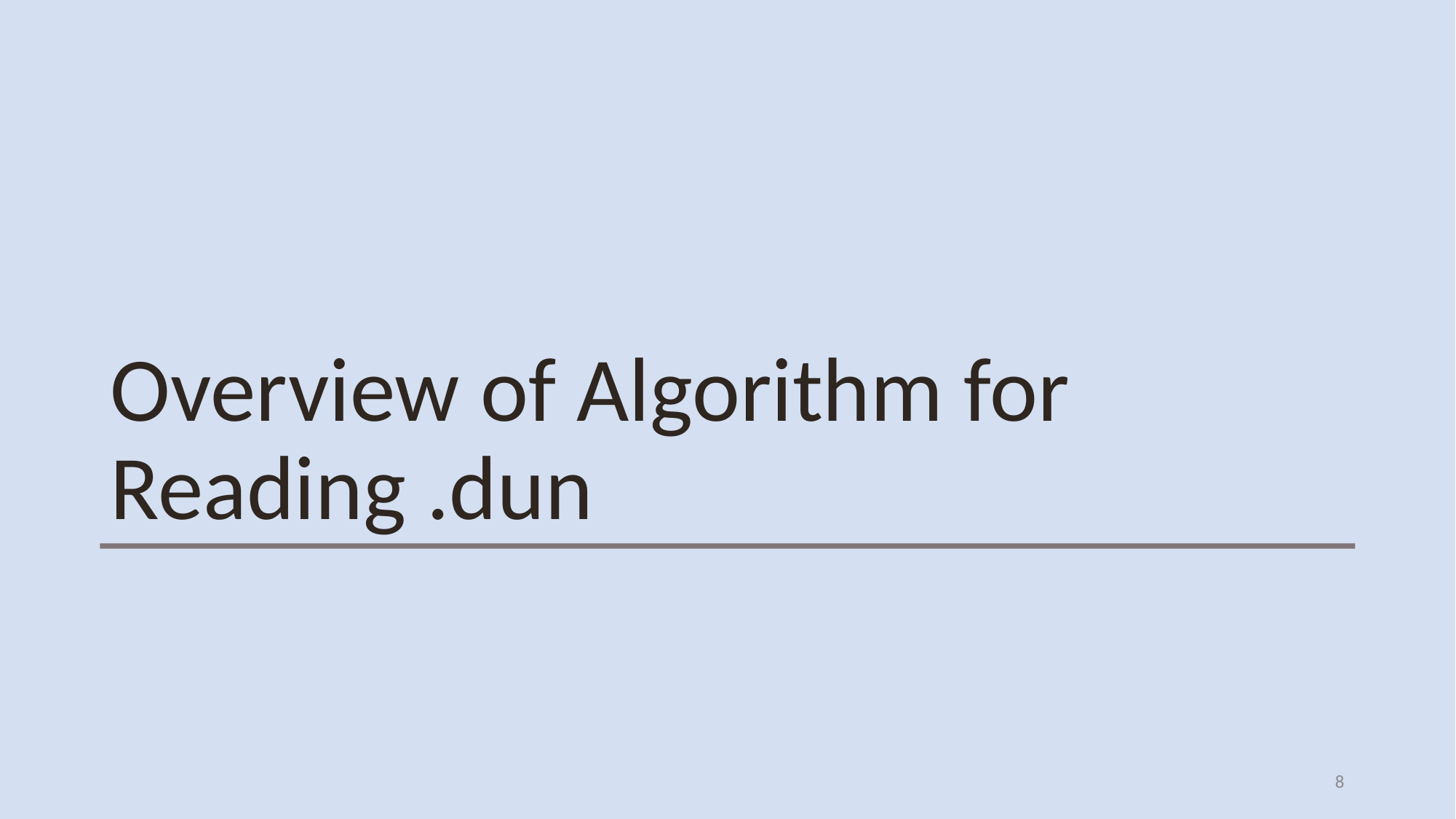

# Overview of Algorithm for Reading .dun

8